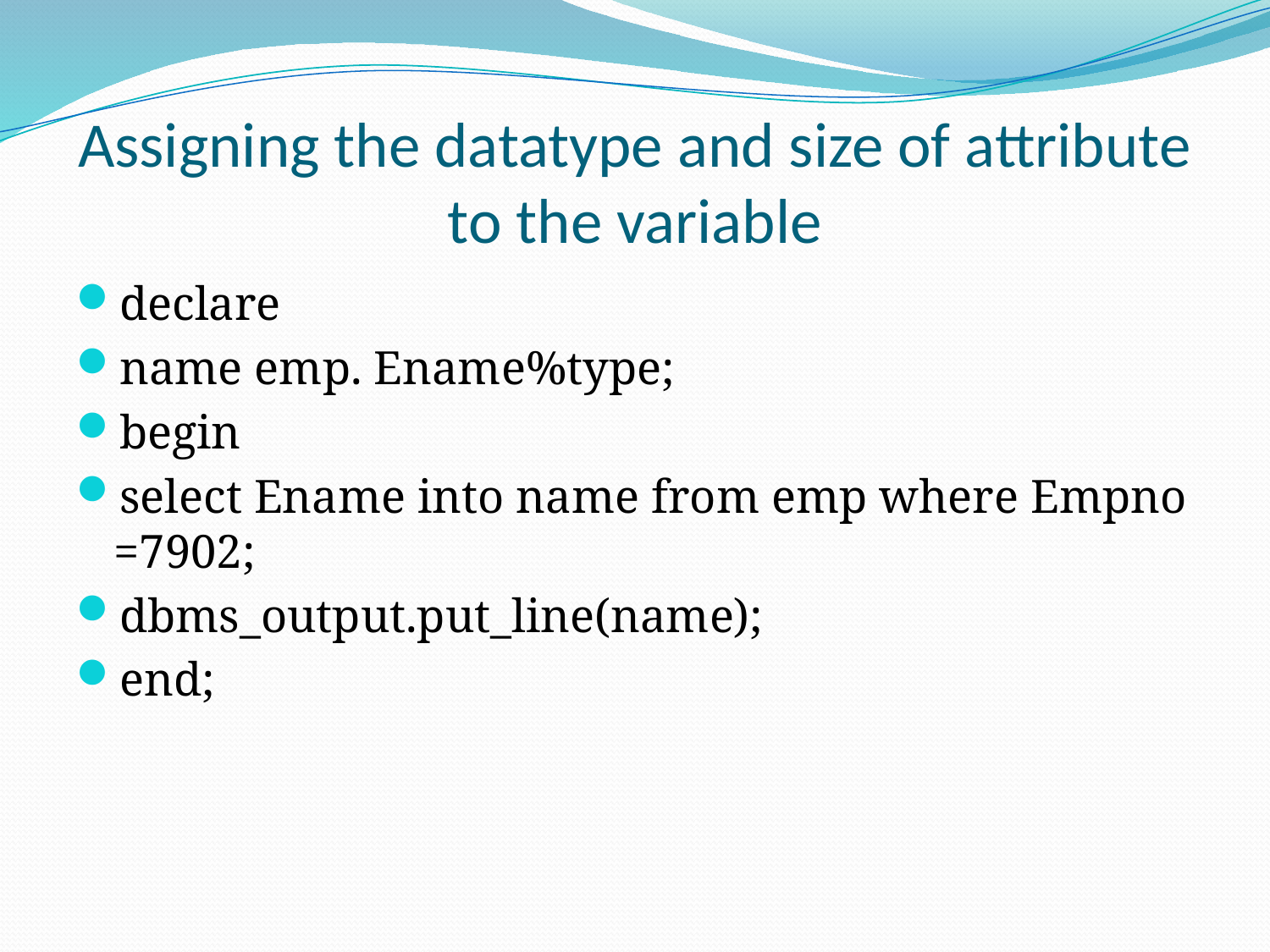

# Assigning the datatype and size of attribute to the variable
declare
name emp. Ename%type;
begin
select Ename into name from emp where Empno =7902;
dbms_output.put_line(name);
end;